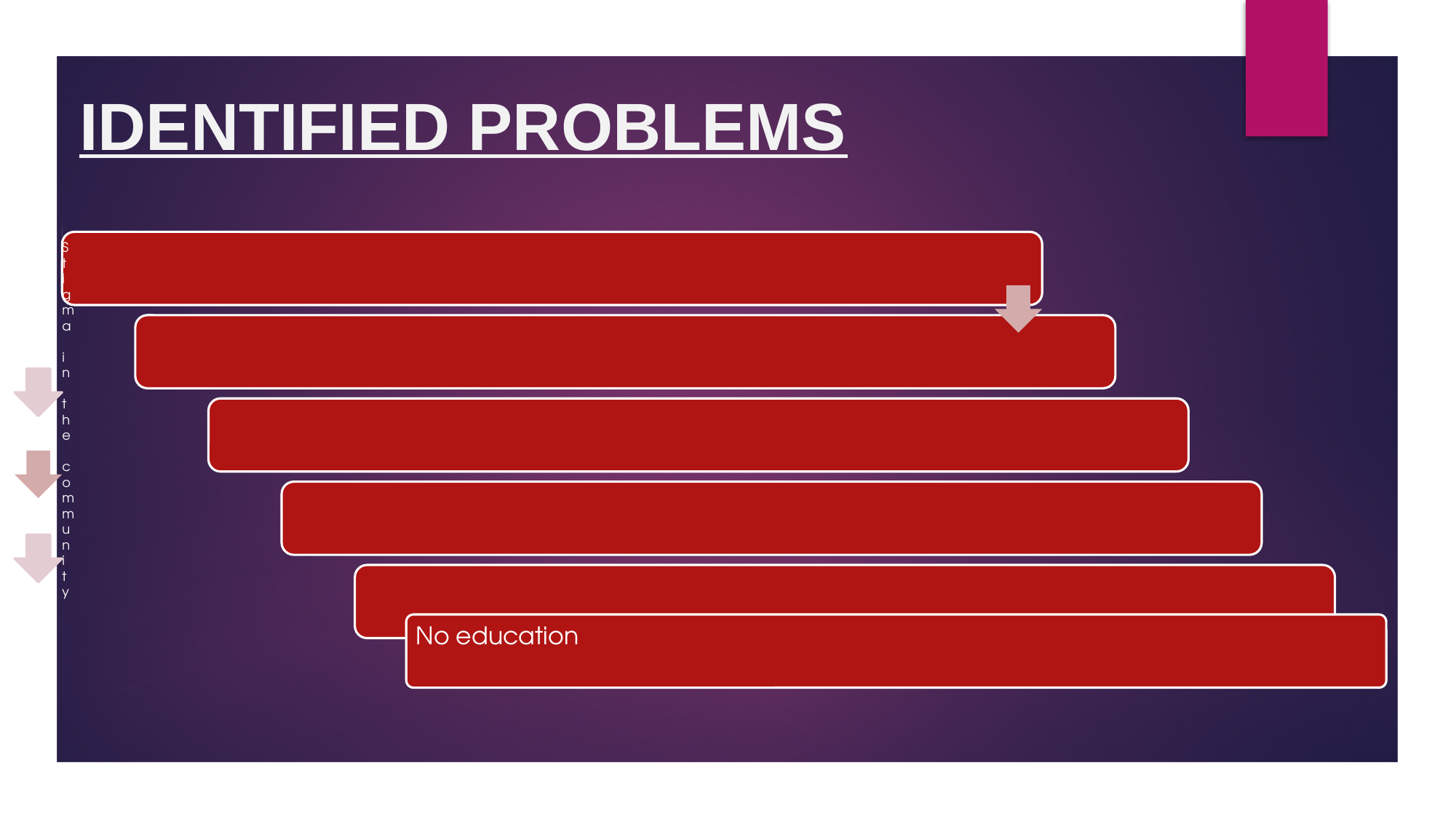

IDENTIFIED PROBLEMS
Stigma in the community

No education
#